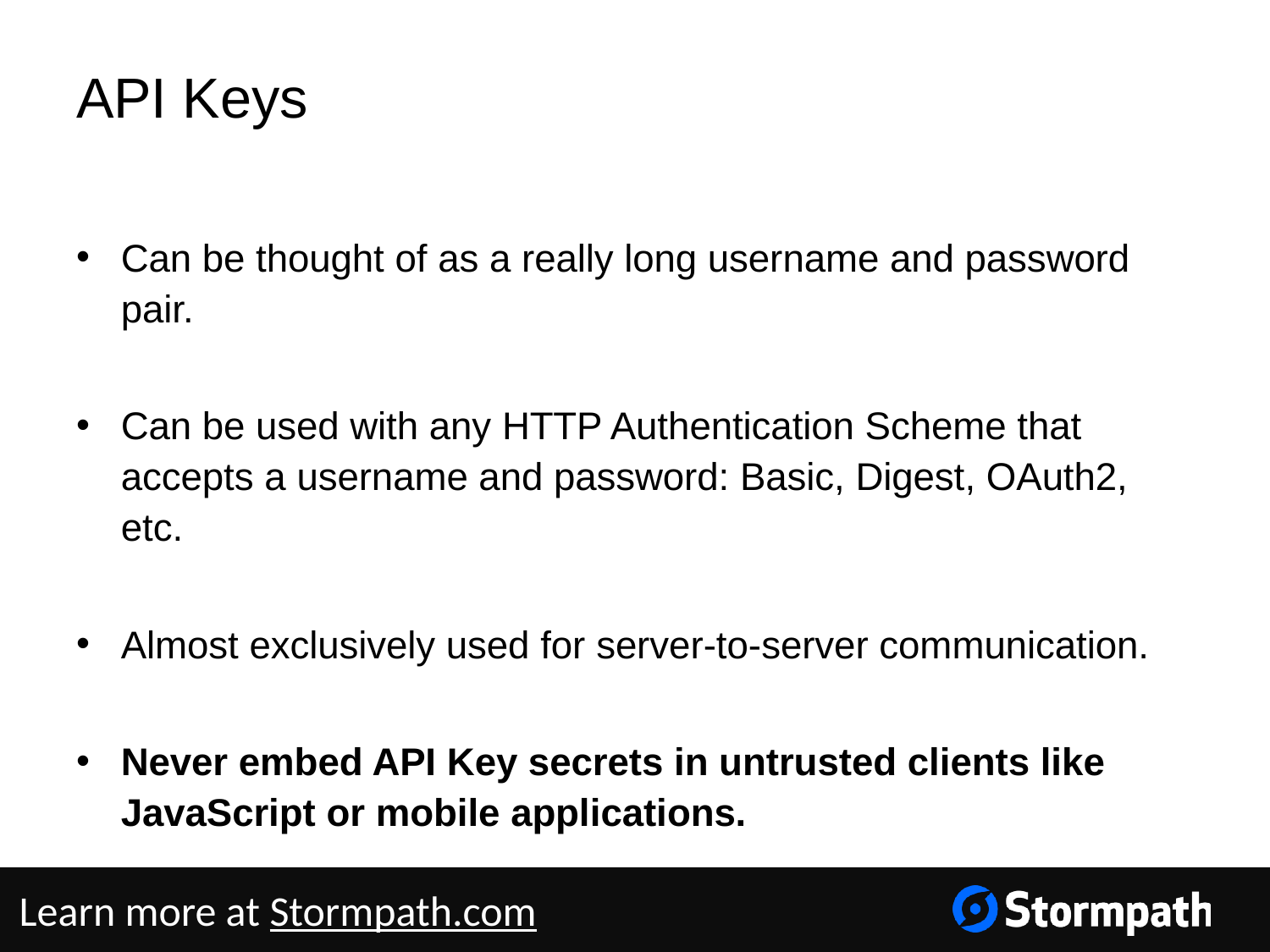

# API Keys
Can be thought of as a really long username and password pair.

Can be used with any HTTP Authentication Scheme that accepts a username and password: Basic, Digest, OAuth2, etc.

Almost exclusively used for server-to-server communication.

Never embed API Key secrets in untrusted clients like JavaScript or mobile applications.
Learn more at Stormpath.com